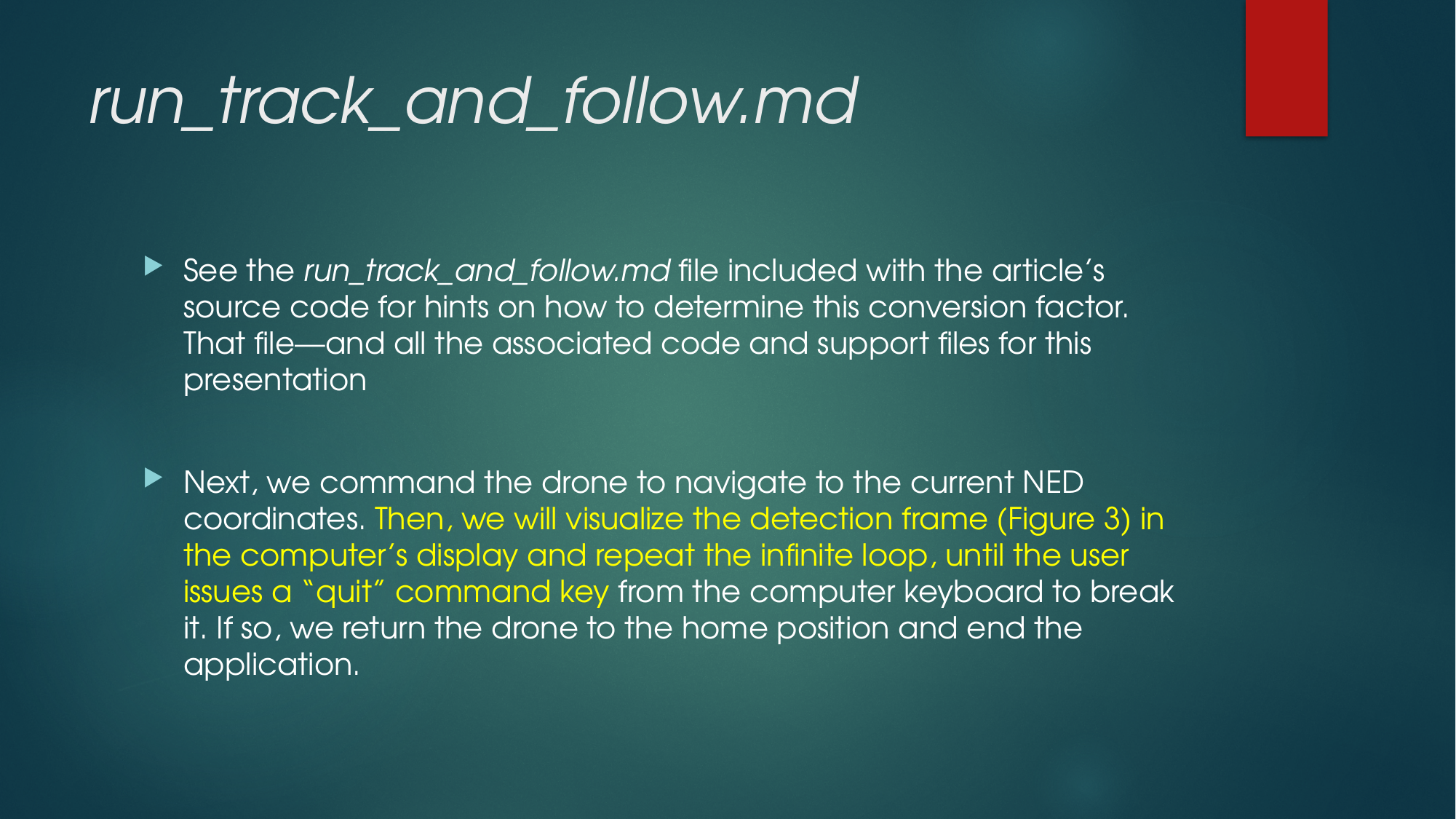

# run_track_and_follow.md
See the run_track_and_follow.md file included with the article’s source code for hints on how to determine this conversion factor. That file—and all the associated code and support files for this presentation

Next, we command the drone to navigate to the current NED coordinates. Then, we will visualize the detection frame (Figure 3) in the computer’s display and repeat the infinite loop, until the user issues a “quit” command key from the computer keyboard to break it. If so, we return the drone to the home position and end the application.